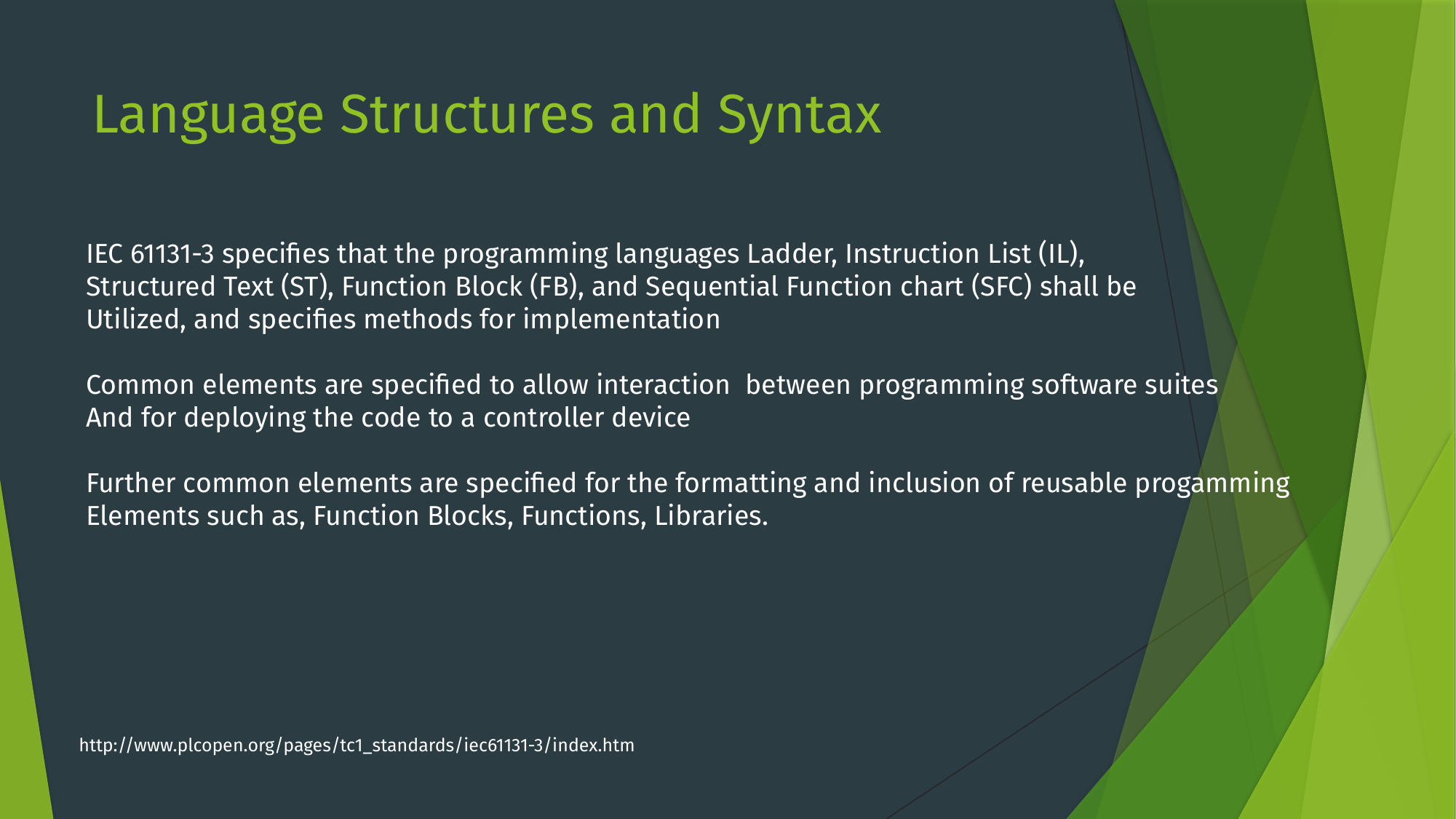

# Language Structures and Syntax
IEC 61131-3 specifies that the programming languages Ladder, Instruction List (IL),
Structured Text (ST), Function Block (FB), and Sequential Function chart (SFC) shall be
Utilized, and specifies methods for implementation

Common elements are specified to allow interaction  between programming software suites
And for deploying the code to a controller device

Further common elements are specified for the formatting and inclusion of reusable progamming
Elements such as, Function Blocks, Functions, Libraries.

http://www.plcopen.org/pages/tc1_standards/iec61131-3/index.htm